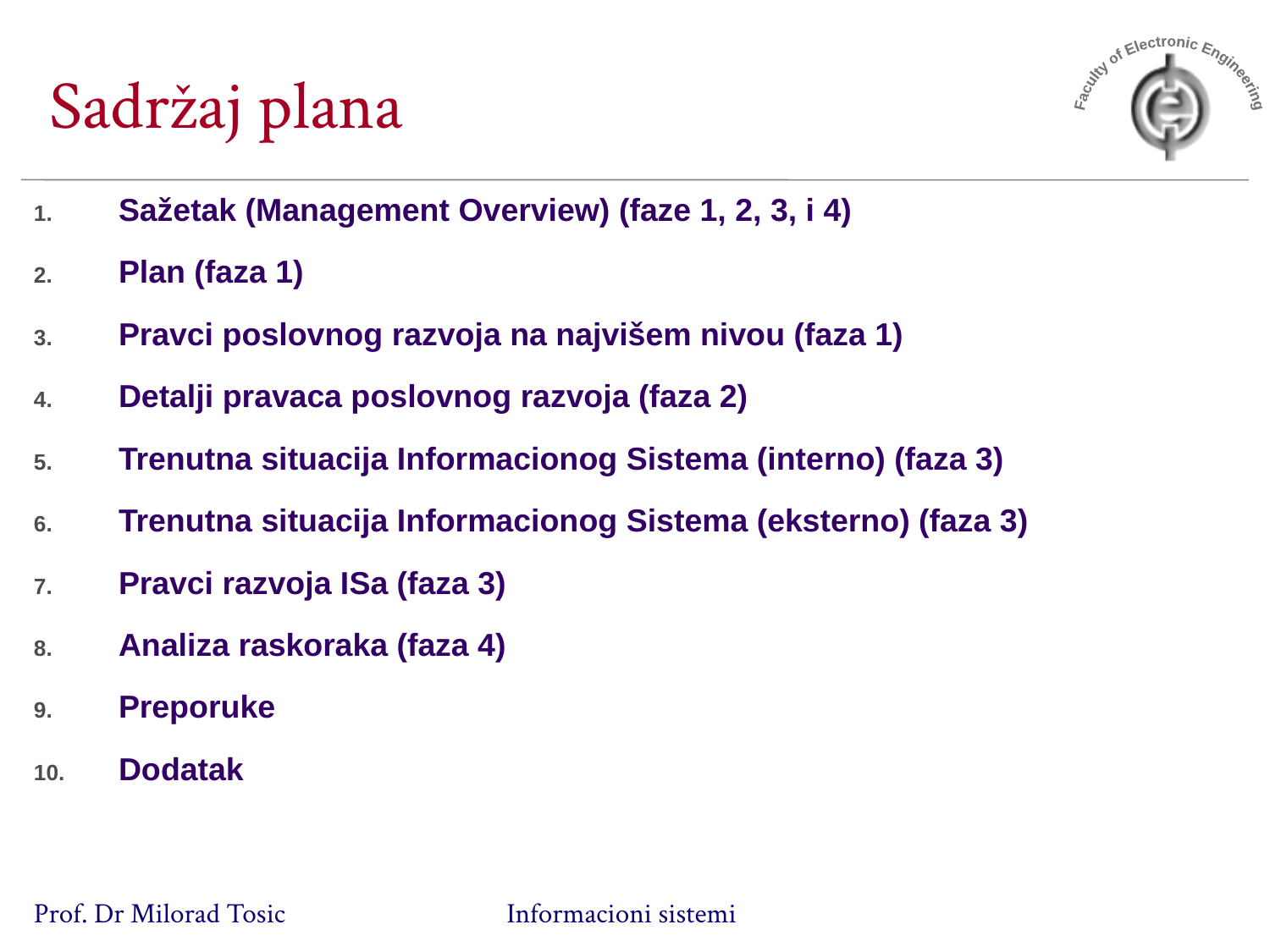

# Sadržaj plana
Sažetak (Management Overview) (faze 1, 2, 3, i 4)
Plan (faza 1)
Pravci poslovnog razvoja na najvišem nivou (faza 1)
Detalji pravaca poslovnog razvoja (faza 2)
Trenutna situacija Informacionog Sistema (interno) (faza 3)
Trenutna situacija Informacionog Sistema (eksterno) (faza 3)
Pravci razvoja ISa (faza 3)
Analiza raskoraka (faza 4)
Preporuke
Dodatak
Prof. Dr Milorad Tosic                                   Informacioni sistemi